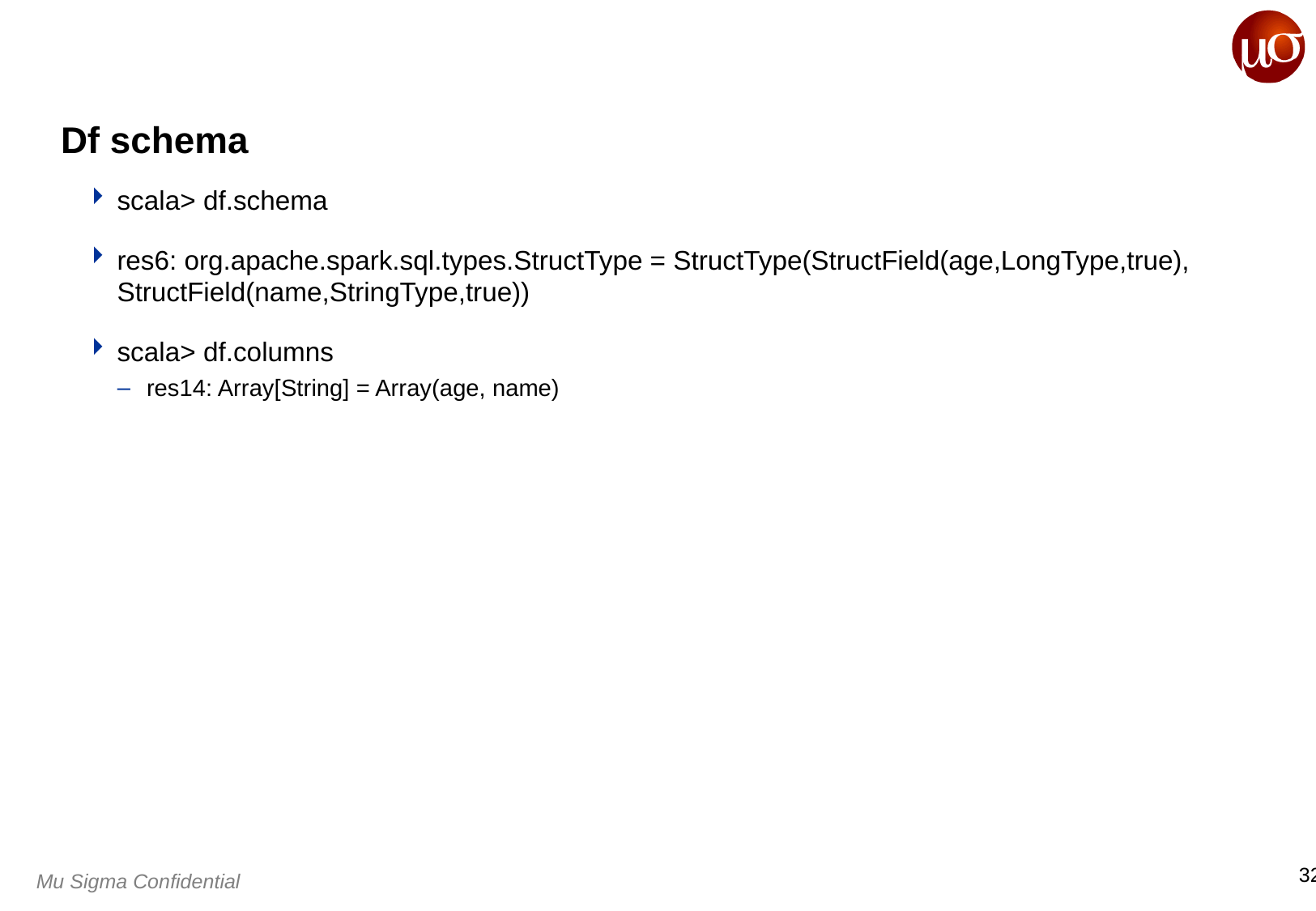

# Df schema
scala> df.schema
res6: org.apache.spark.sql.types.StructType = StructType(StructField(age,LongType,true), StructField(name,StringType,true))
scala> df.columns
res14: Array[String] = Array(age, name)